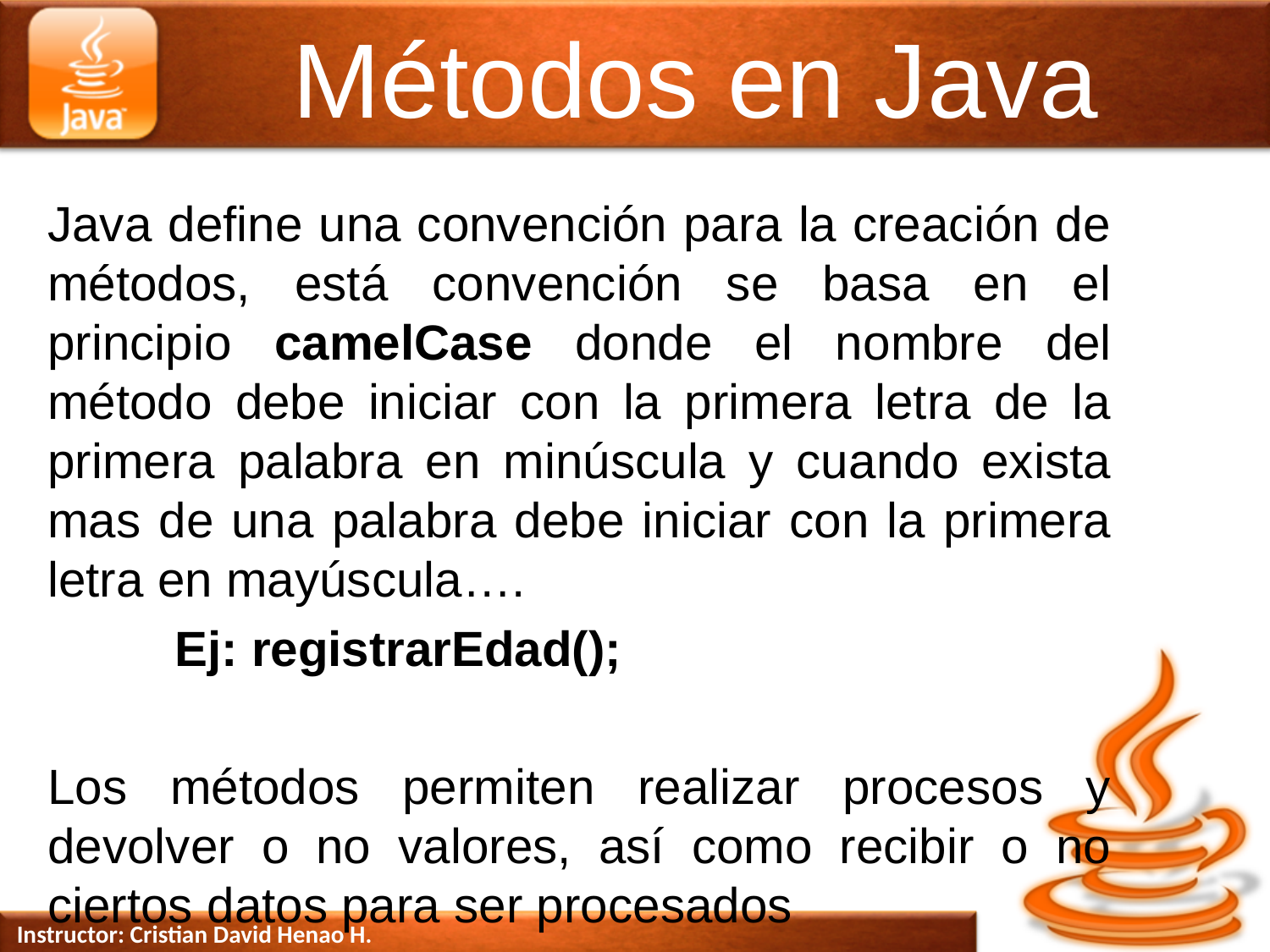

# Métodos en Java
Java define una convención para la creación de métodos, está convención se basa en el principio camelCase donde el nombre del método debe iniciar con la primera letra de la primera palabra en minúscula y cuando exista mas de una palabra debe iniciar con la primera letra en mayúscula….
	Ej: registrarEdad();

Los métodos permiten realizar procesos y devolver o no valores, así como recibir o no ciertos datos para ser procesados
Instructor: Cristian David Henao H.